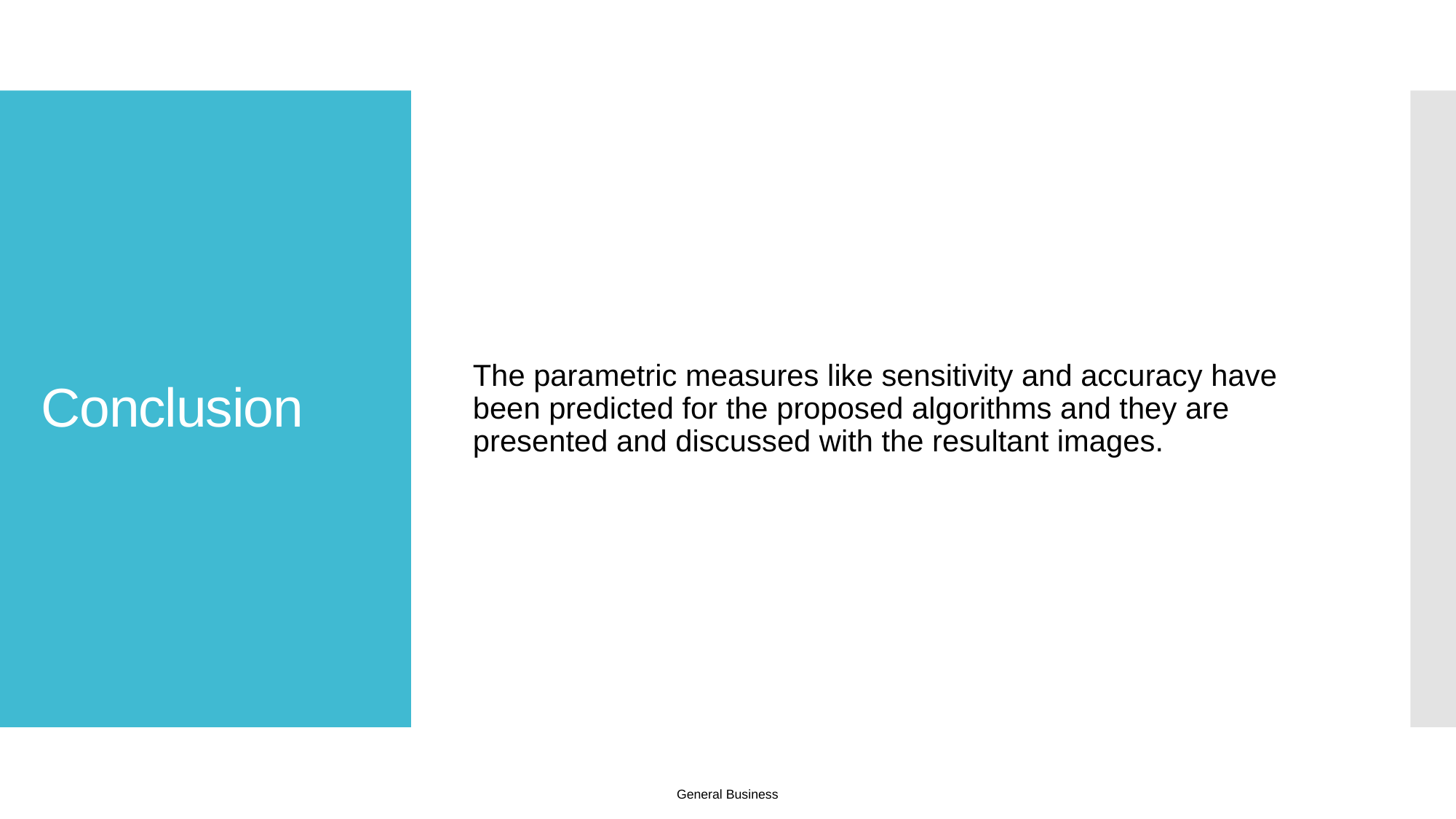

The parametric measures like sensitivity and accuracy have been predicted for the proposed algorithms and they are presented and discussed with the resultant images.
# Conclusion